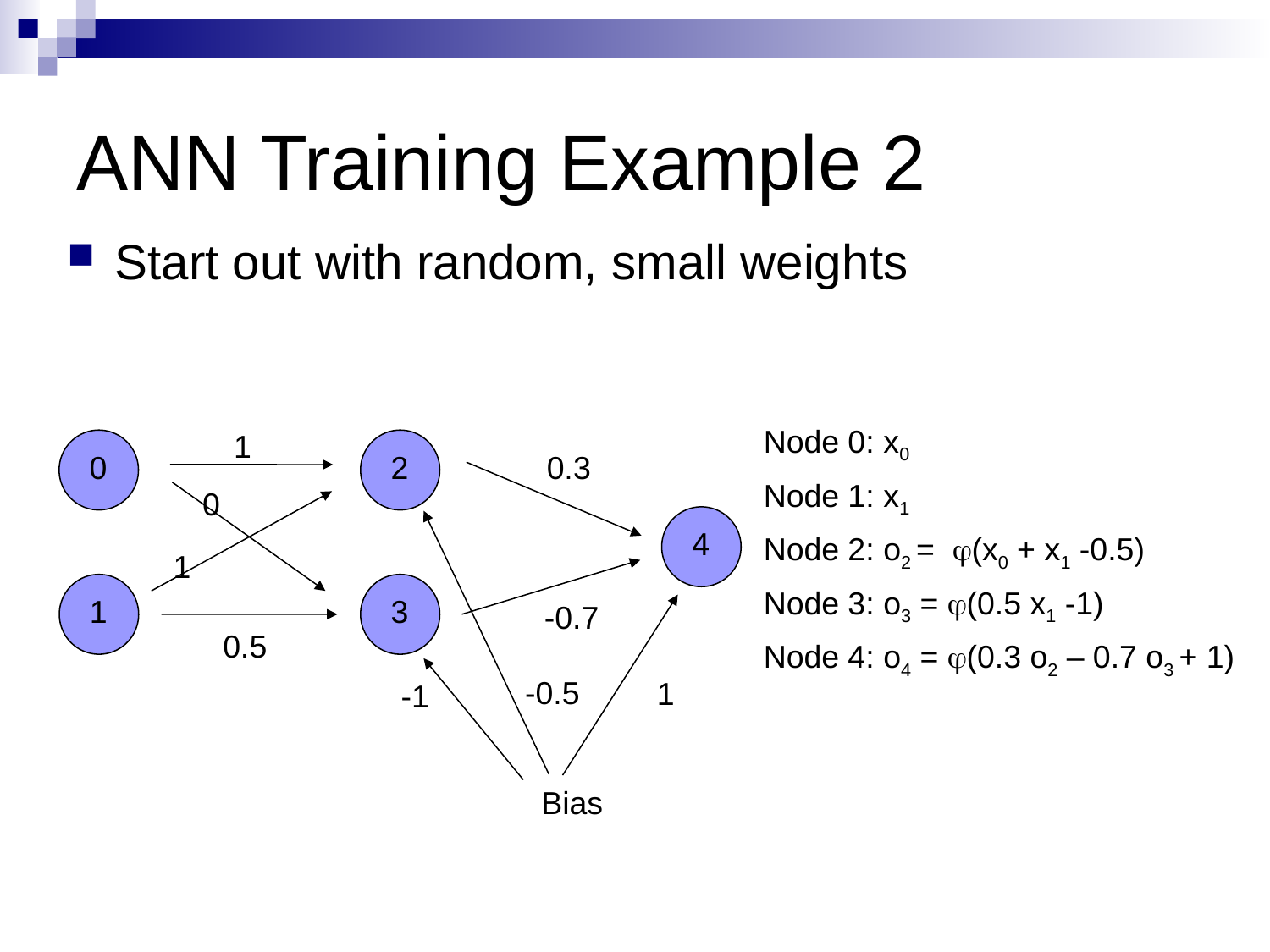

# ANN Training Example 2
Start out with random, small weights
Node 0: x0
Node 1: x1
Node 2: o2 =  ϕ(x0 + x1 -0.5)
Node 3: o3 = ϕ(0.5 x1 -1)
Node 4: o4 = ϕ(0.3 o2 – 0.7 o3 + 1)

1

0

1

2

3
0.3

0

4

1

-0.7

0.5

-0.5
1
-1
Bias